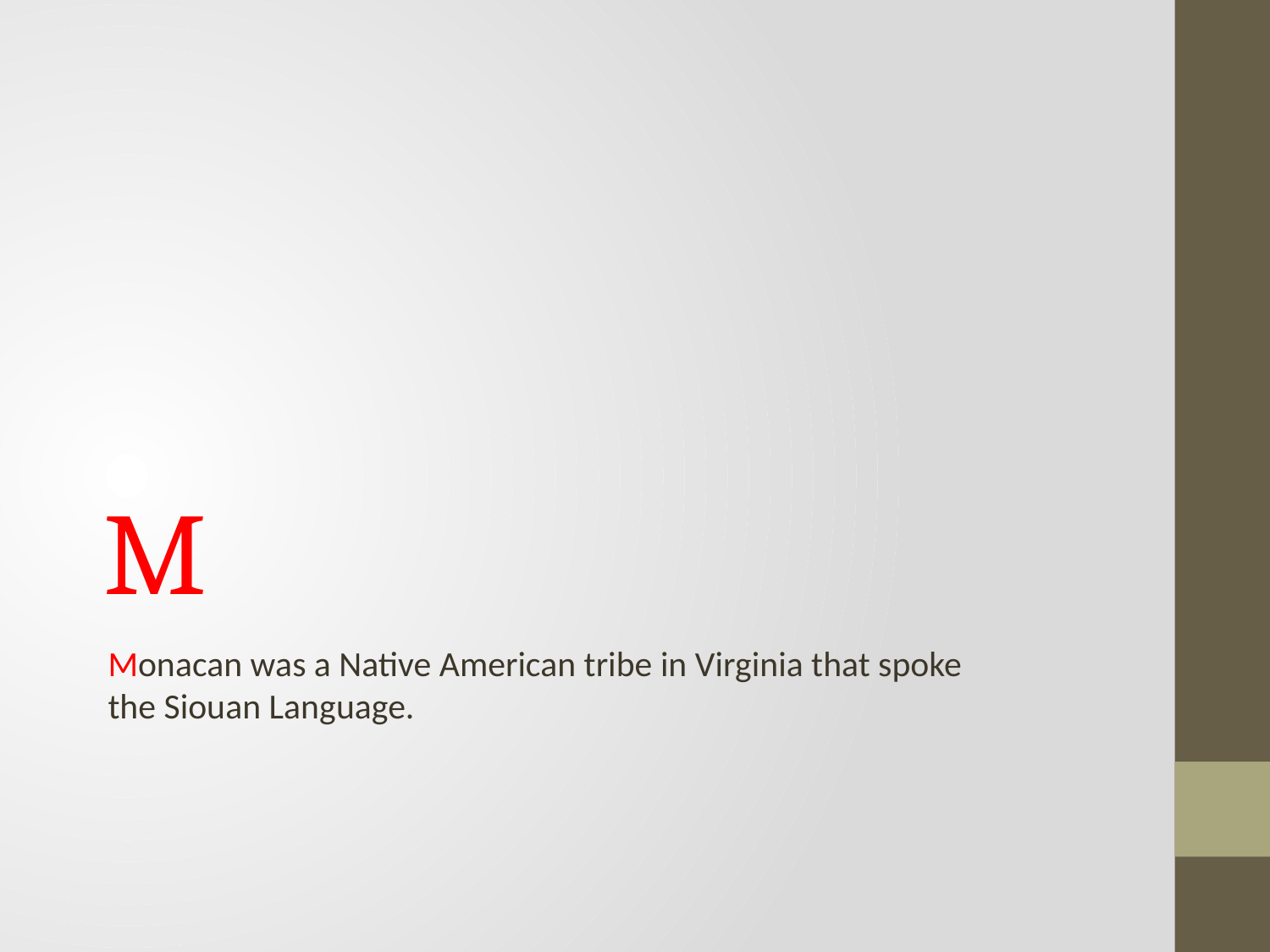

# M
Monacan was a Native American tribe in Virginia that spoke the Siouan Language.